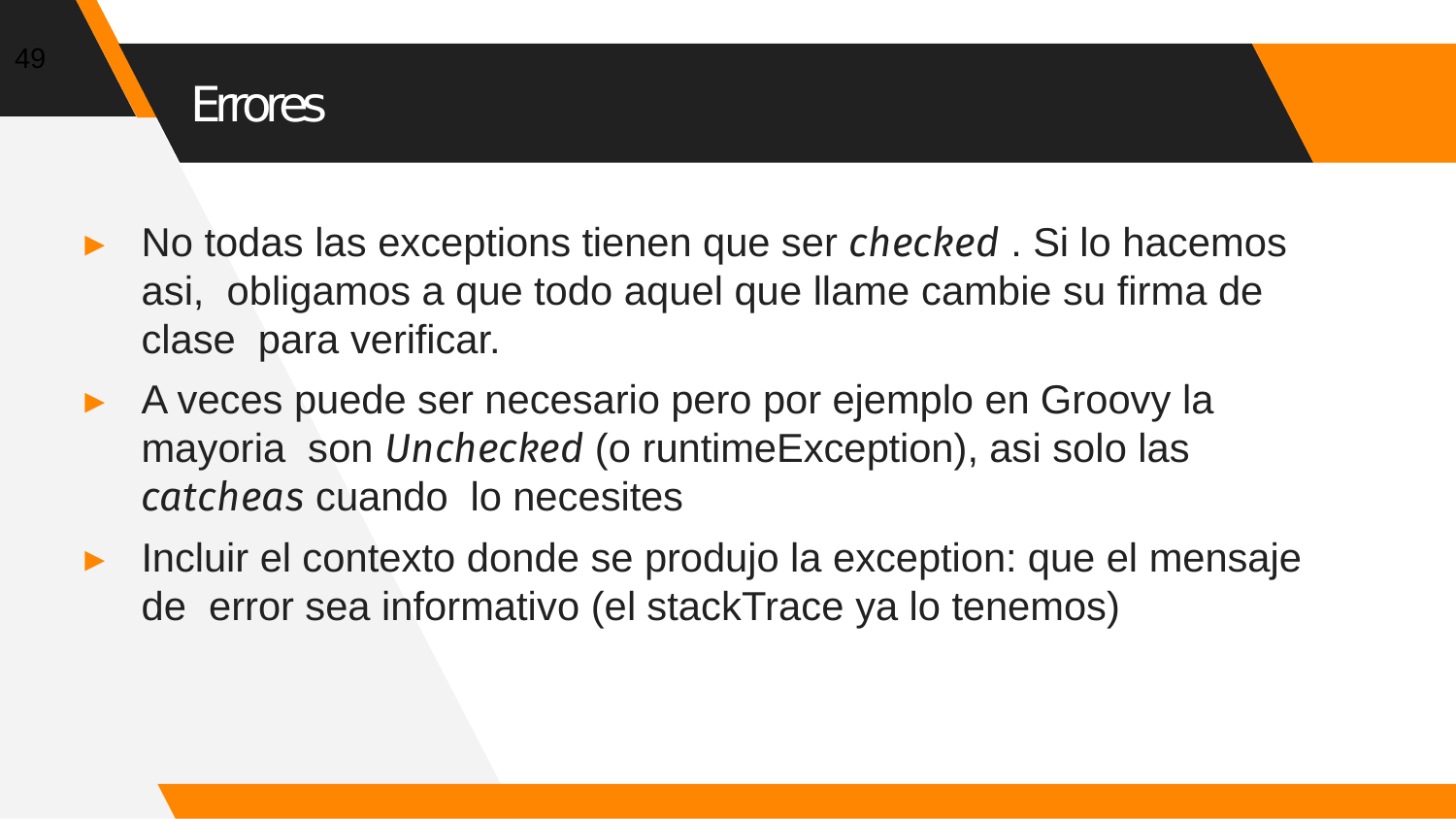

49
# Errores
▸	No todas las exceptions tienen que ser checked . Si lo hacemos asi,  obligamos a que todo aquel que llame cambie su firma de clase  para verificar.
▸	A veces puede ser necesario pero por ejemplo en Groovy la mayoria  son Unchecked (o runtimeException), asi solo las catcheas cuando  lo necesites
▸	Incluir el contexto donde se produjo la exception: que el mensaje de  error sea informativo (el stackTrace ya lo tenemos)